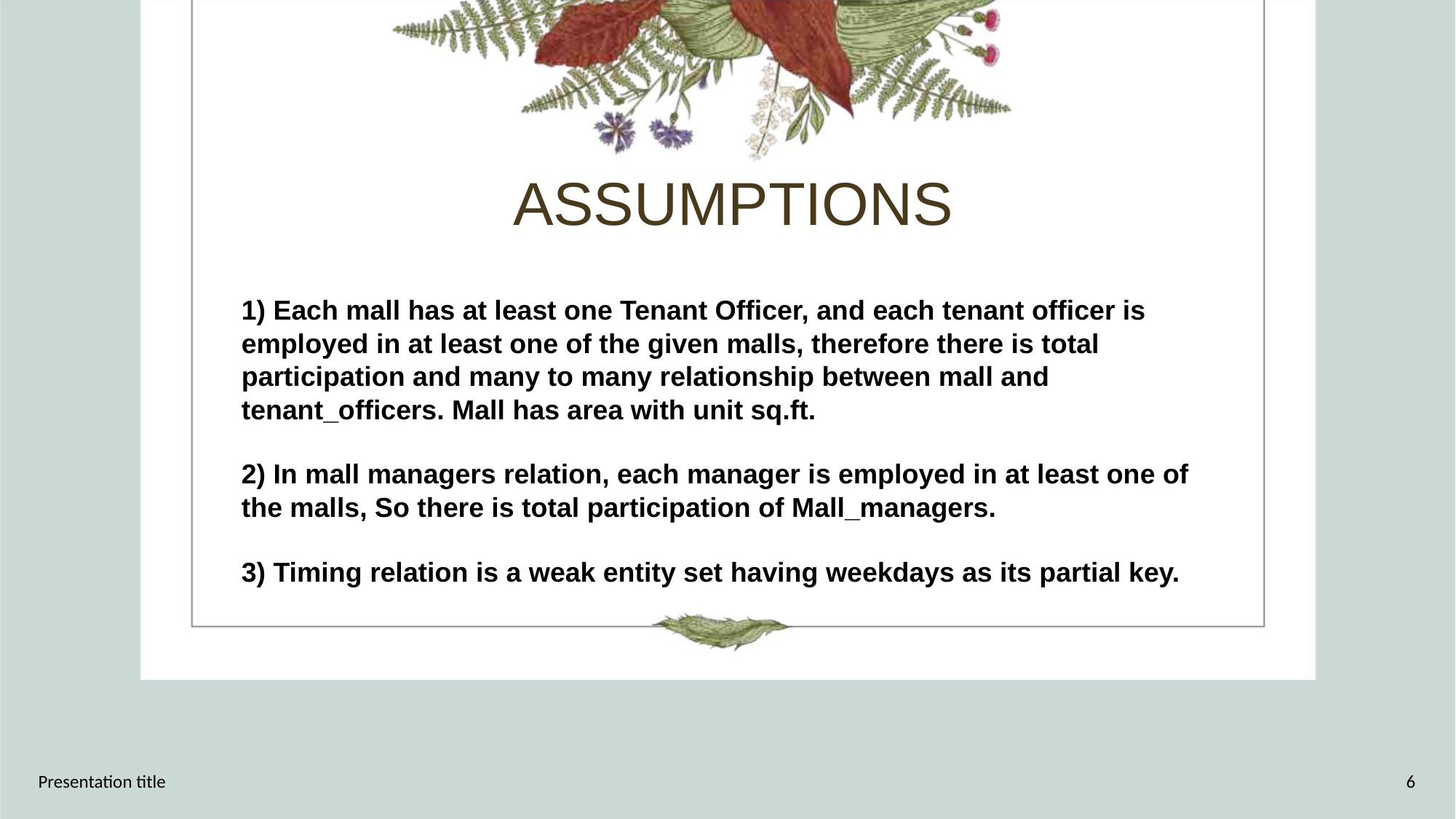

ASSUMPTIONS
1) Each mall has at least one Tenant Officer, and each tenant officer is
employed in at least one of the given malls, therefore there is total
participation and many to many relationship between mall and
tenant_officers. Mall has area with unit sq.ft.
2) In mall managers relation, each manager is employed in at least one of
the malls, So there is total participation of Mall_managers.
3) Timing relation is a weak entity set having weekdays as its partial key.
Presentation title
6